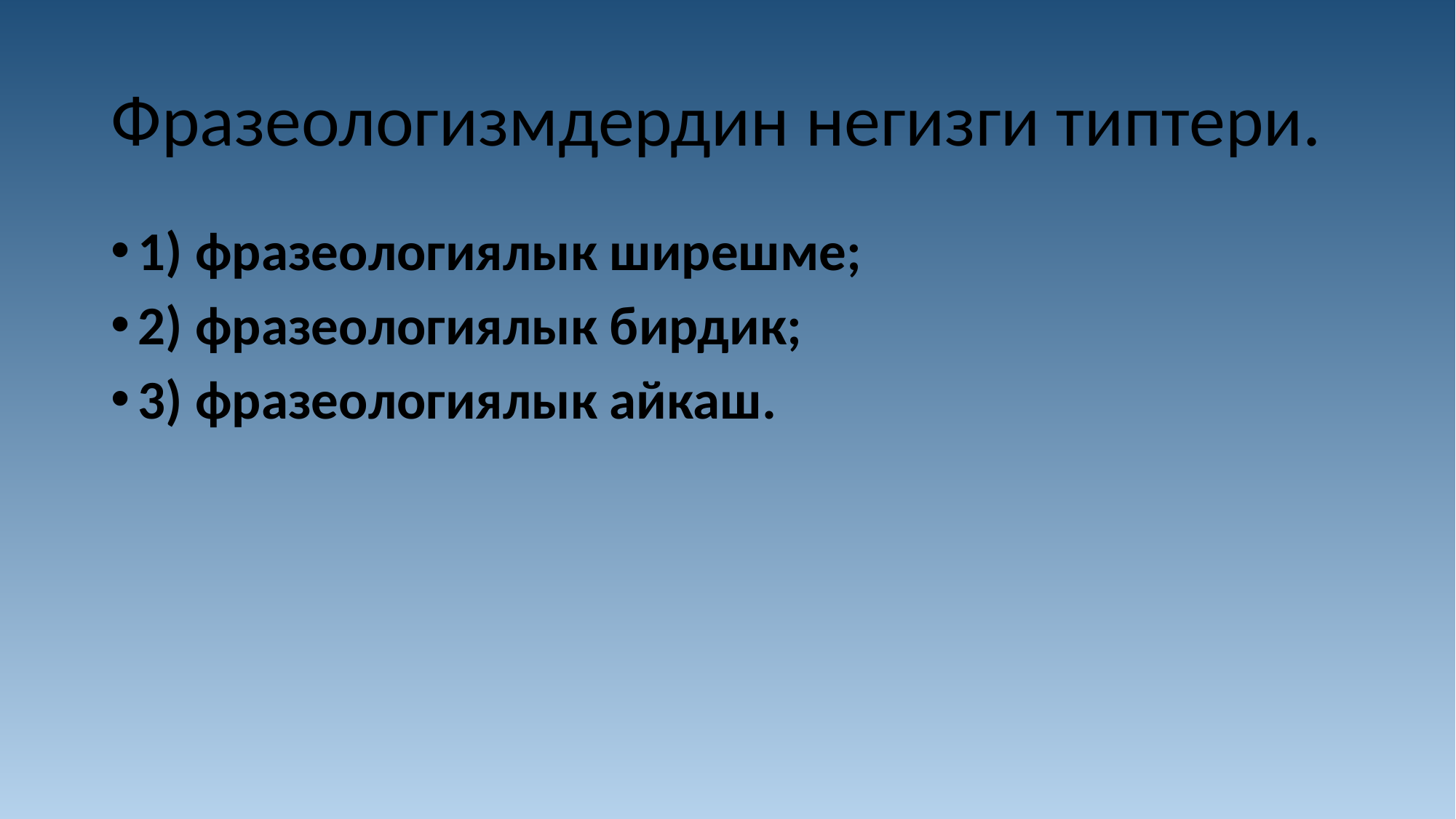

# Фразеологизмдердин негизги типтери.
1) фразеологиялык ширешме;
2) фразеологиялык бирдик;
3) фразеологиялык айкаш.